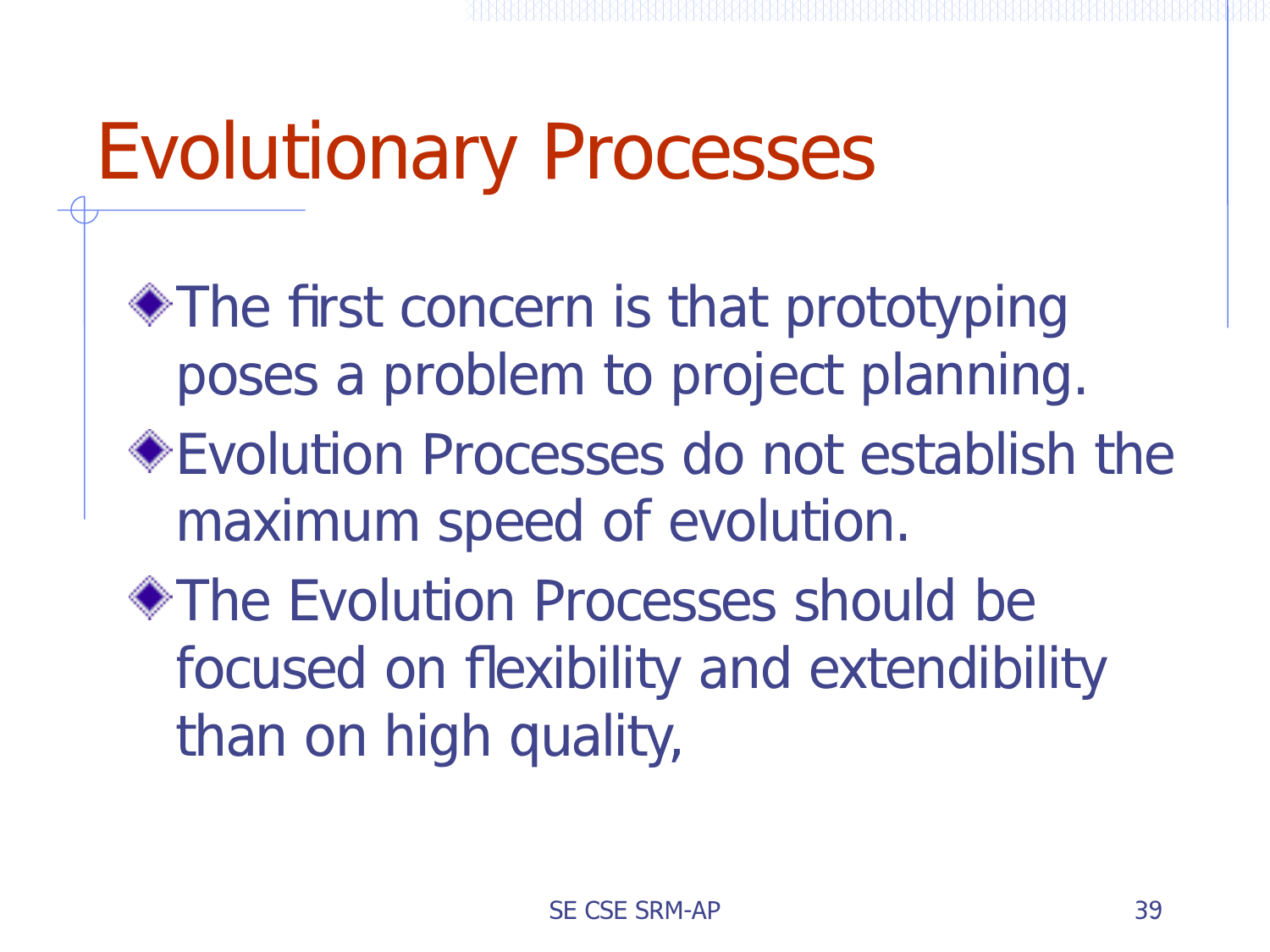

# Evolutionary Processes
The first concern is that prototyping poses a problem to project planning.
Evolution Processes do not establish the maximum speed of evolution.
The Evolution Processes should be focused on flexibility and extendibility  than on high quality,
SE CSE SRM-AP
39